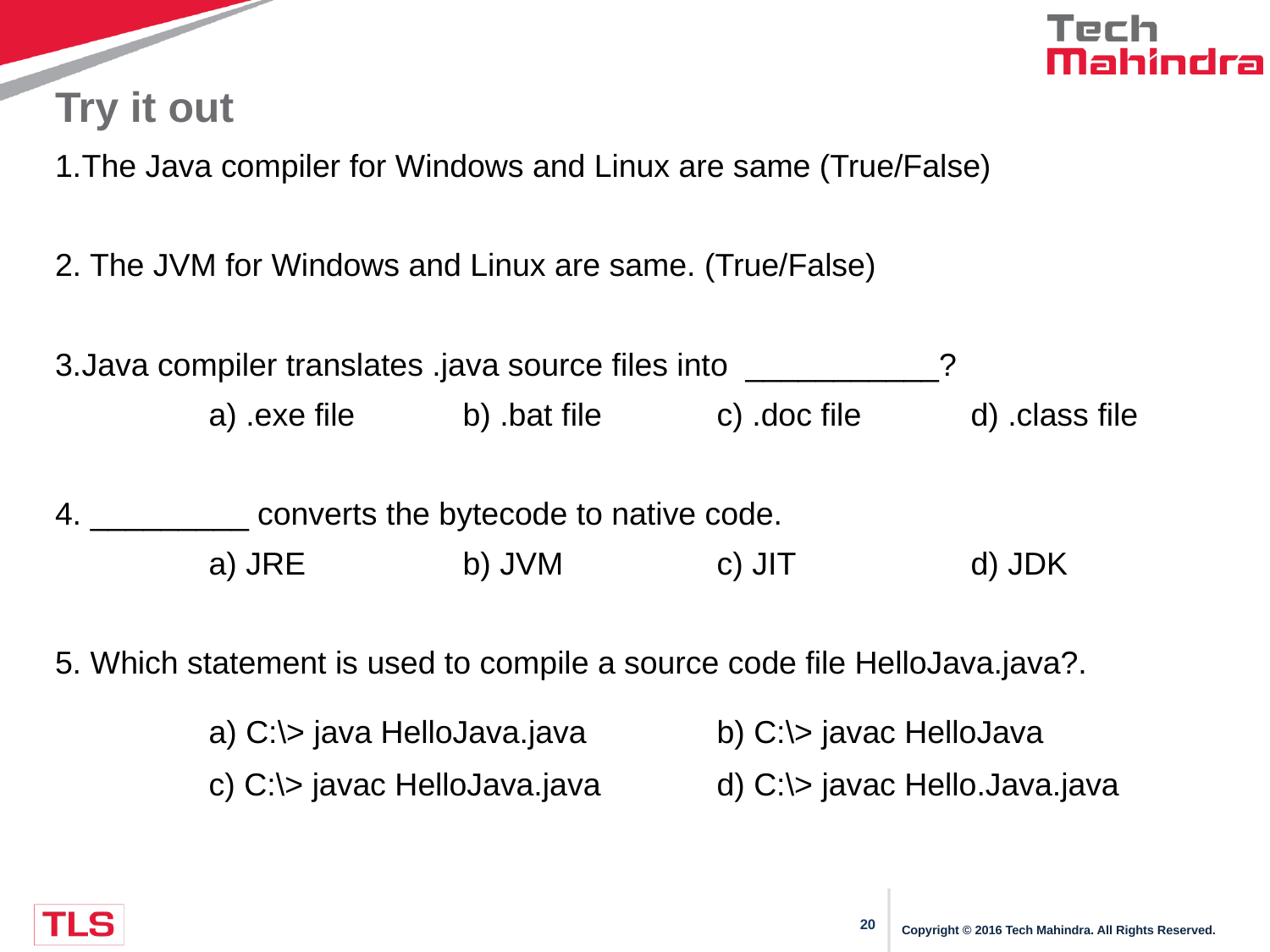

# Try it out
1.	The Java compiler for Windows and Linux are same (True/False)

2. The JVM for Windows and Linux are same. (True/False)

3.	Java compiler translates .java source files into  ___________?
		a) .exe file	b) .bat file	c) .doc file	d) .class file

4. _________ converts the bytecode to native code.
		a) JRE		b) JVM		c) JIT 		d) JDK

5. Which statement is used to compile a source code file HelloJava.java?.
		a) C:\> java HelloJava.java		b) C:\> javac HelloJava
		c) C:\> javac HelloJava.java	d) C:\> javac Hello.Java.java

Copyright © 2016 Tech Mahindra. All Rights Reserved.